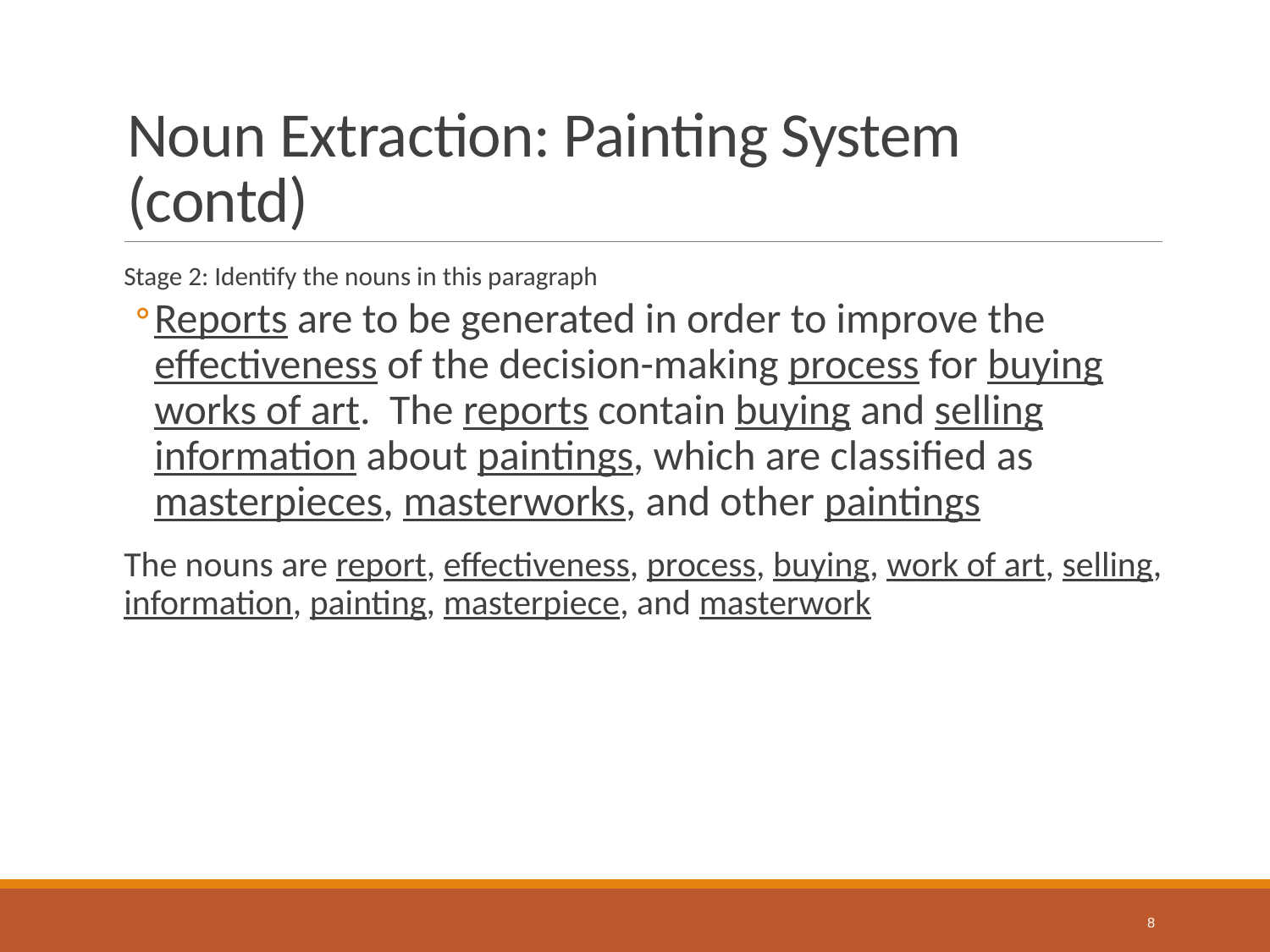

# Noun Extraction: Painting System (contd)
Stage 2: Identify the nouns in this paragraph
Reports are to be generated in order to improve the effectiveness of the decision-making process for buying works of art.  The reports contain buying and selling information about paintings, which are classified as masterpieces, masterworks, and other paintings
The nouns are report, effectiveness, process, buying, work of art, selling, information, painting, masterpiece, and masterwork
8